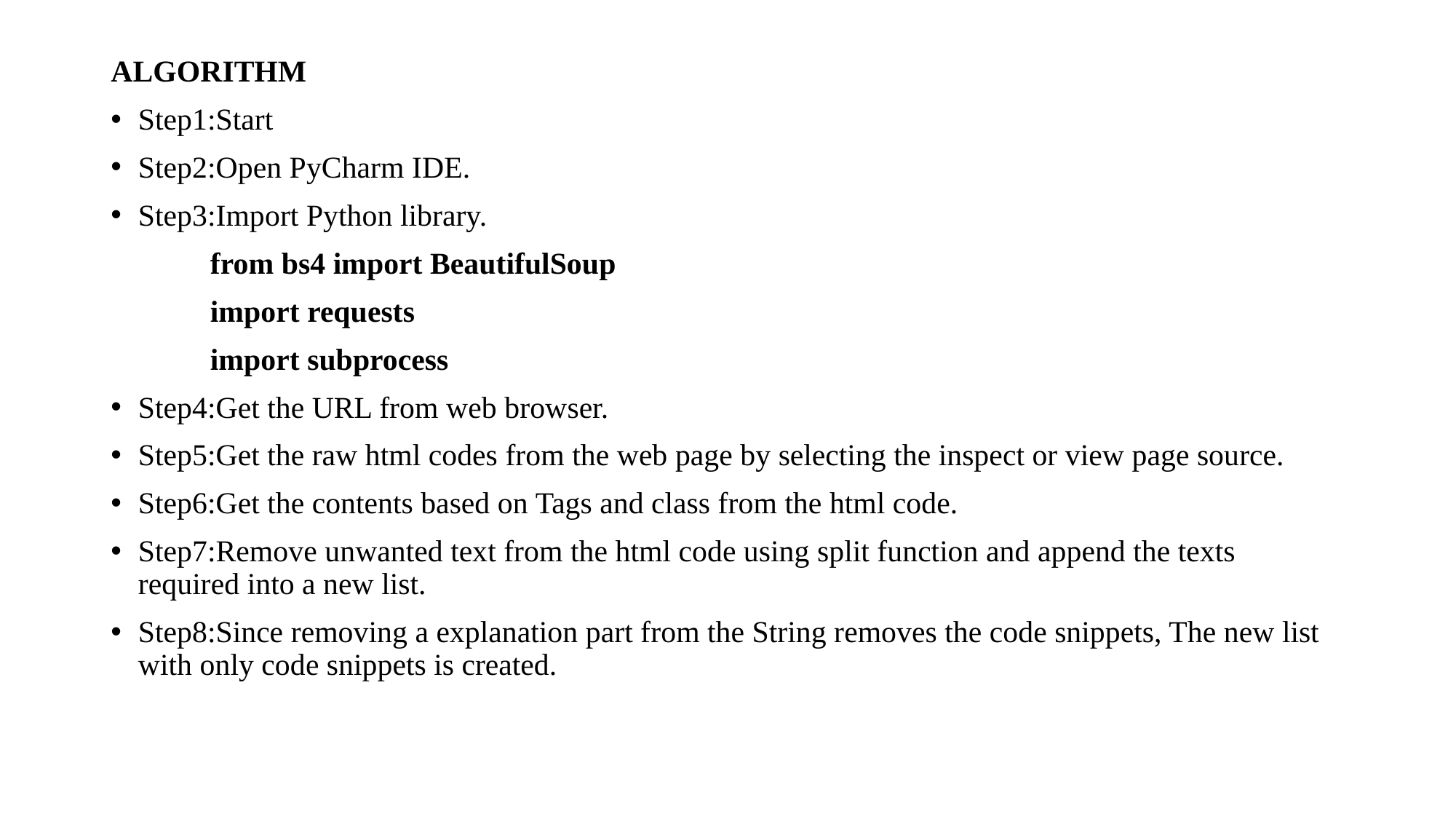

ALGORITHM
Step1:Start
Step2:Open PyCharm IDE.
Step3:Import Python library.
             from bs4 import BeautifulSoup
             import requests
             import subprocess
Step4:Get the URL from web browser.
Step5:Get the raw html codes from the web page by selecting the inspect or view page source.
Step6:Get the contents based on Tags and class from the html code.
Step7:Remove unwanted text from the html code using split function and append the texts required into a new list.
Step8:Since removing a explanation part from the String removes the code snippets, The new list with only code snippets is created.